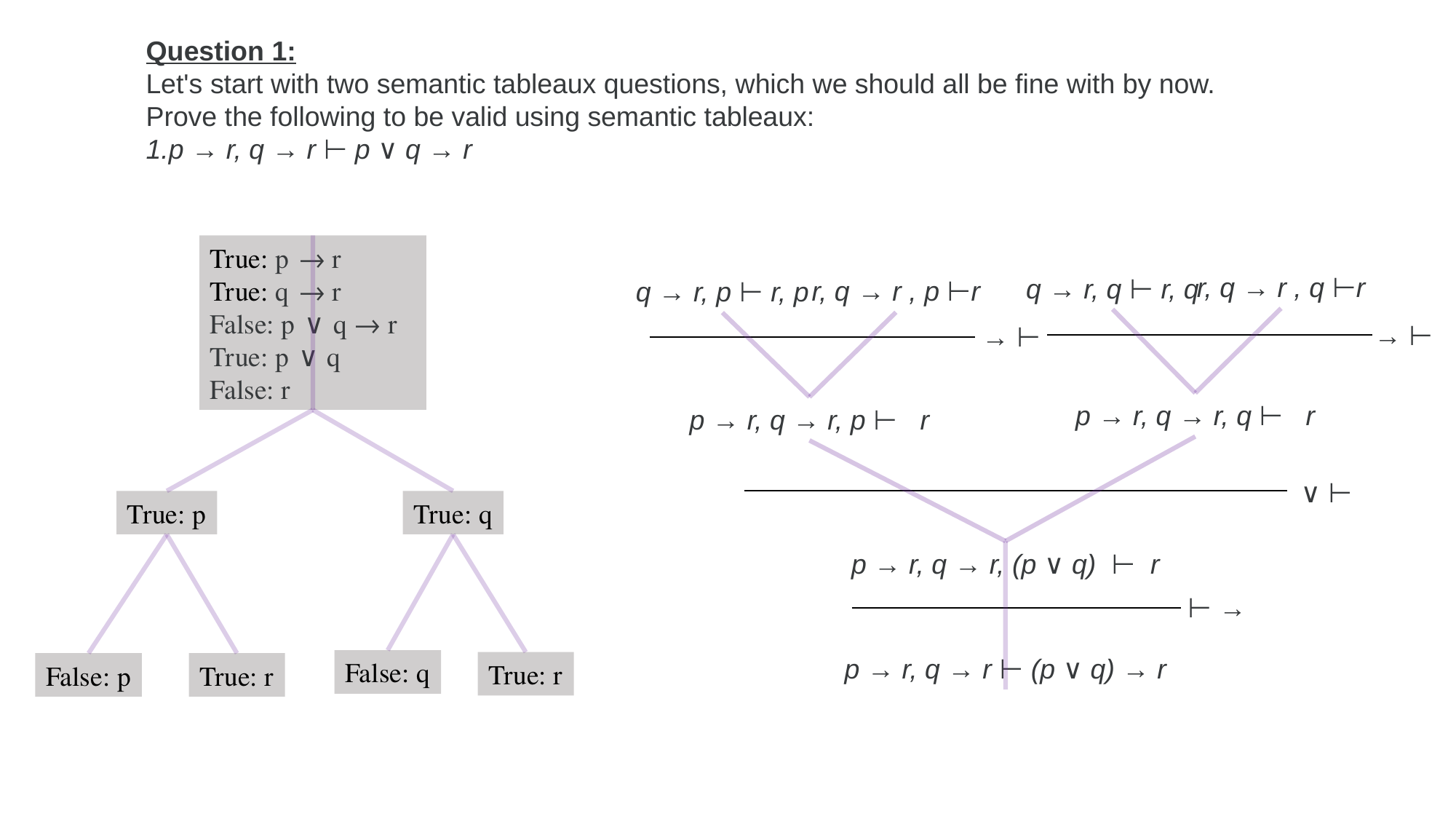

Question 1:
Let's start with two semantic tableaux questions, which we should all be fine with by now.
Prove the following to be valid using semantic tableaux:
p → r, q → r ⊢ p ∨ q → r
True: p → r
True: q → r
False: p ∨ q → r
True: p ∨ q
False: r
r, q → r , q ⊢r
q → r, q ⊢ r, q
r, q → r , p ⊢r
q → r, p ⊢ r, p
→ ⊢
→ ⊢
p → r, q → r, q ⊢   r
p → r, q → r, p ⊢   r
∨ ⊢
True: p
True: q
p → r, q → r, (p ∨ q)  ⊢  r
⊢ →
p → r, q → r ⊢ (p ∨ q) → r
False: q
True: r
False: p
True: r